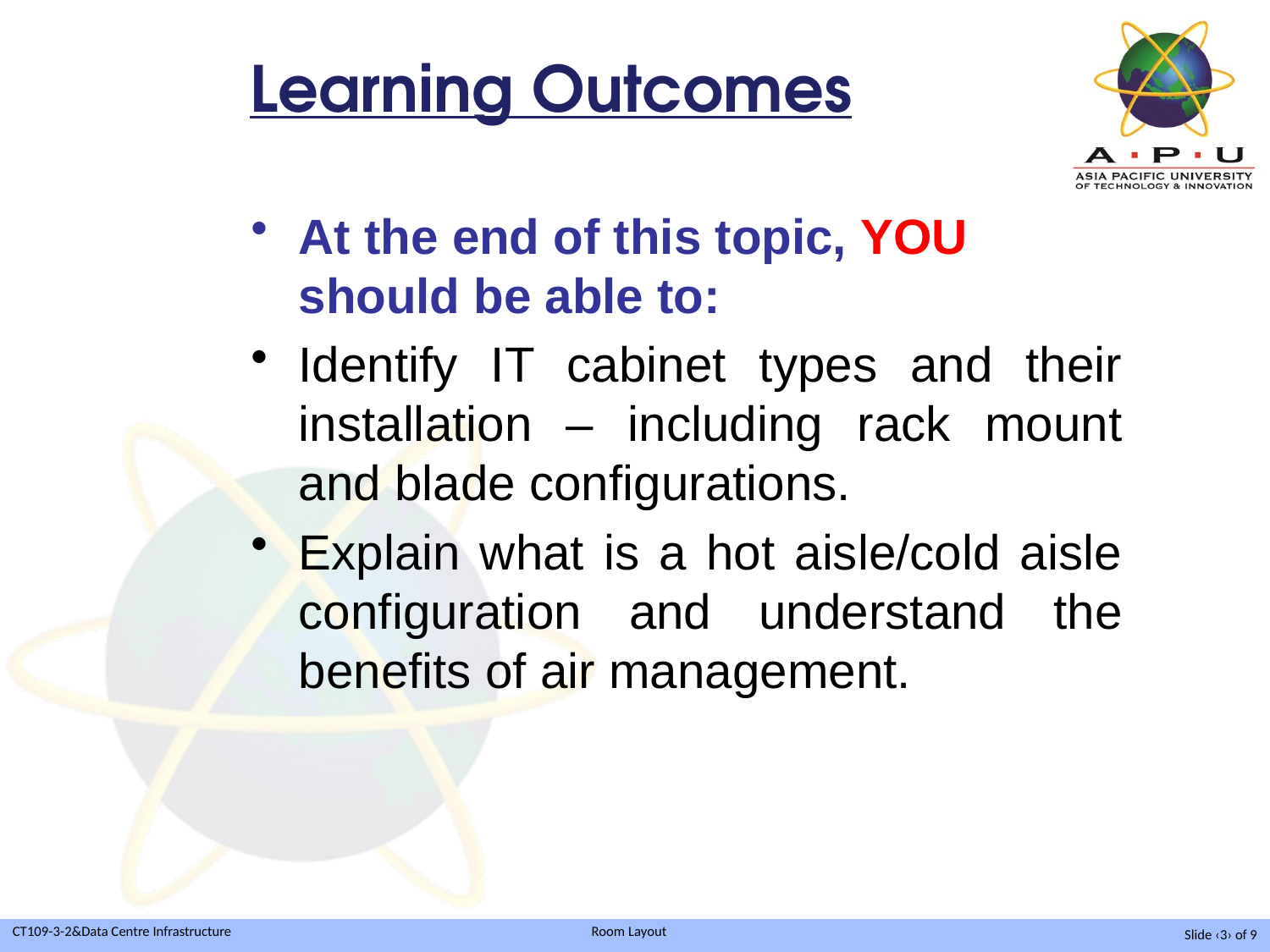

# Learning Outcomes
At the end of this topic, YOU should be able to:
Identify IT cabinet types and their installation – including rack mount and blade configurations.
Explain what is a hot aisle/cold aisle configuration and understand the benefits of air management.
Slide ‹3› of 9